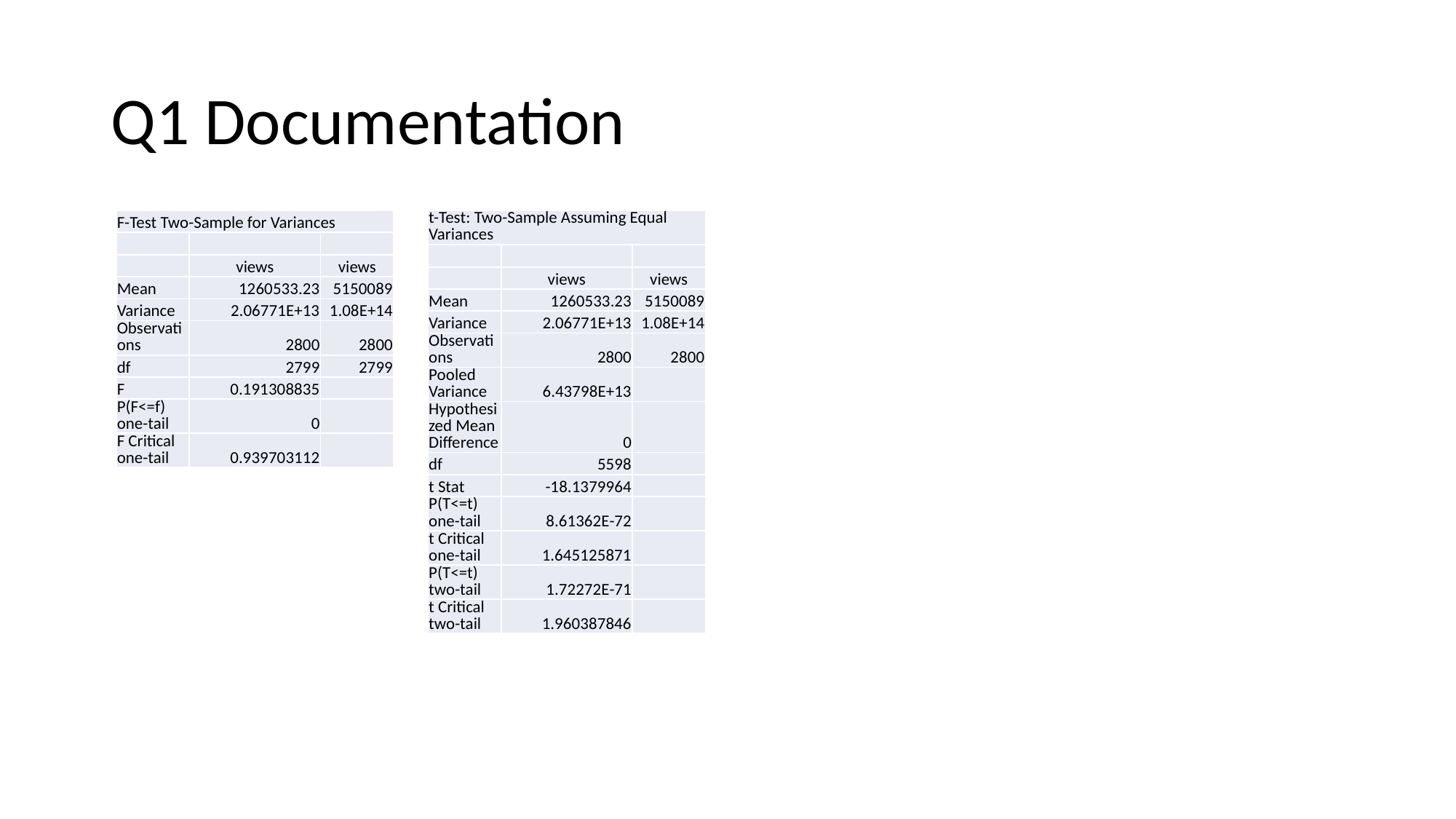

# Q1 Documentation
| F-Test Two-Sample for Variances |  |  |
| --- | --- | --- |
|  |  |  |
|  | views | views |
| Mean | 1260533.23 | 5150089 |
| Variance | 2.06771E+13 | 1.08E+14 |
| Observations | 2800 | 2800 |
| df | 2799 | 2799 |
| F | 0.191308835 |  |
| P(F<=f) one-tail | 0 |  |
| F Critical one-tail | 0.939703112 |  |
| t-Test: Two-Sample Assuming Equal Variances |  |  |
| --- | --- | --- |
|  |  |  |
|  | views | views |
| Mean | 1260533.23 | 5150089 |
| Variance | 2.06771E+13 | 1.08E+14 |
| Observations | 2800 | 2800 |
| Pooled Variance | 6.43798E+13 |  |
| Hypothesized Mean Difference | 0 |  |
| df | 5598 |  |
| t Stat | -18.1379964 |  |
| P(T<=t) one-tail | 8.61362E-72 |  |
| t Critical one-tail | 1.645125871 |  |
| P(T<=t) two-tail | 1.72272E-71 |  |
| t Critical two-tail | 1.960387846 |  |